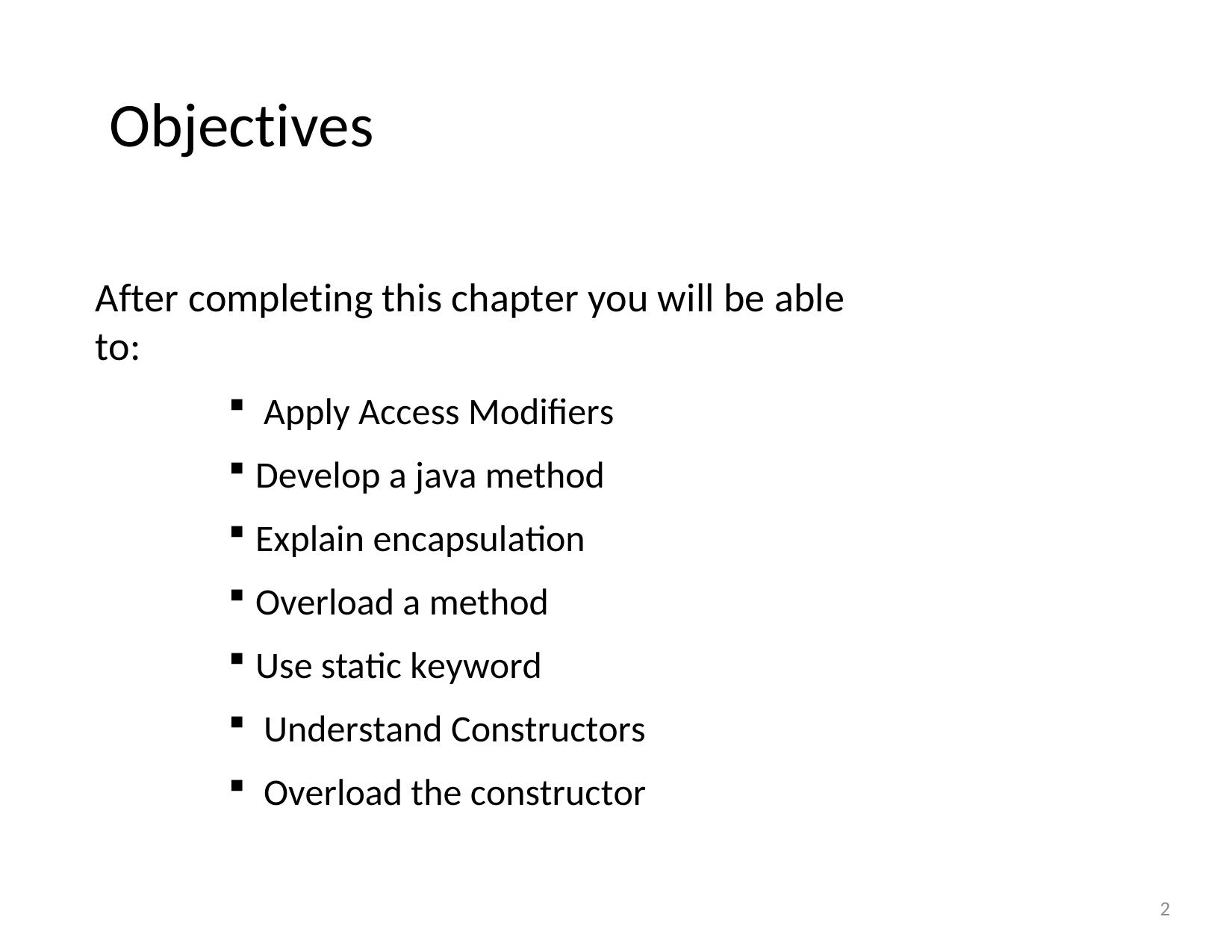

# Objectives
After completing this chapter you will be able to:
Apply Access Modifiers
Develop a java method
Explain encapsulation
Overload a method
Use static keyword
Understand Constructors
Overload the constructor

2